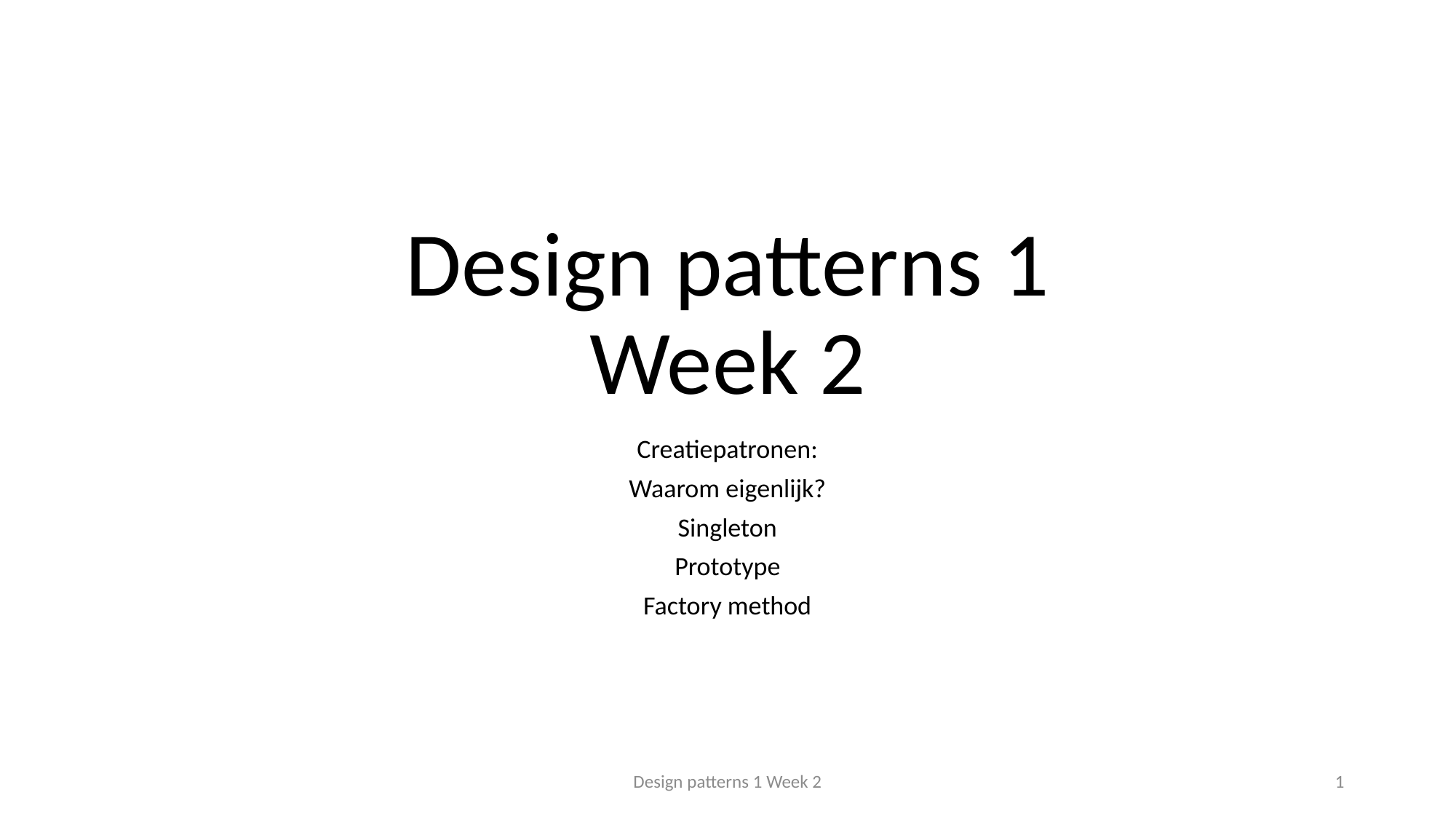

# Design patterns 1 Week 2
Creatiepatronen:
Waarom eigenlijk?
Singleton
Prototype
Factory method
Design patterns 1 Week 2
1